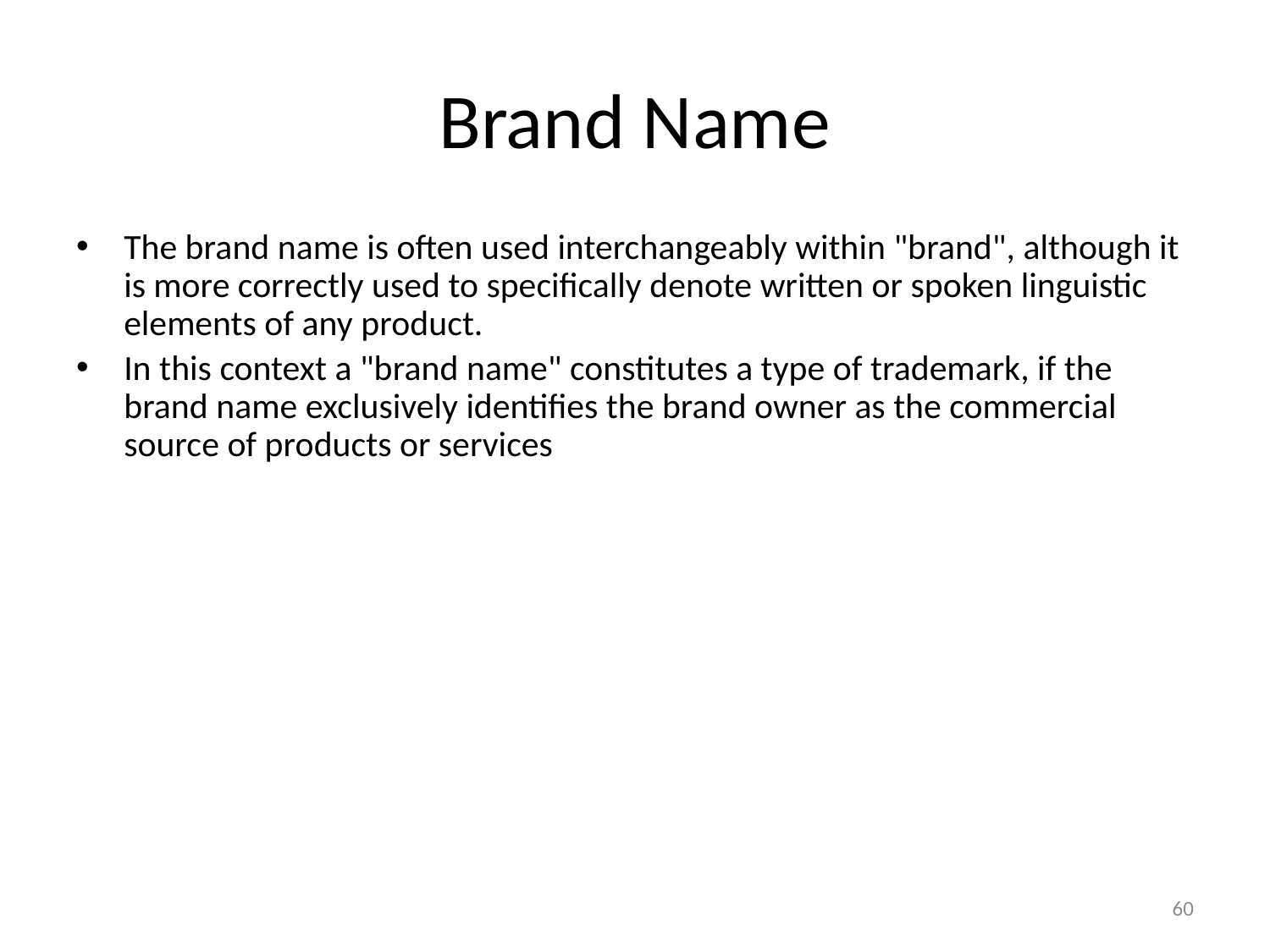

# Brand Name
The brand name is often used interchangeably within "brand", although it is more correctly used to specifically denote written or spoken linguistic elements of any product.
In this context a "brand name" constitutes a type of trademark, if the brand name exclusively identifies the brand owner as the commercial source of products or services
60